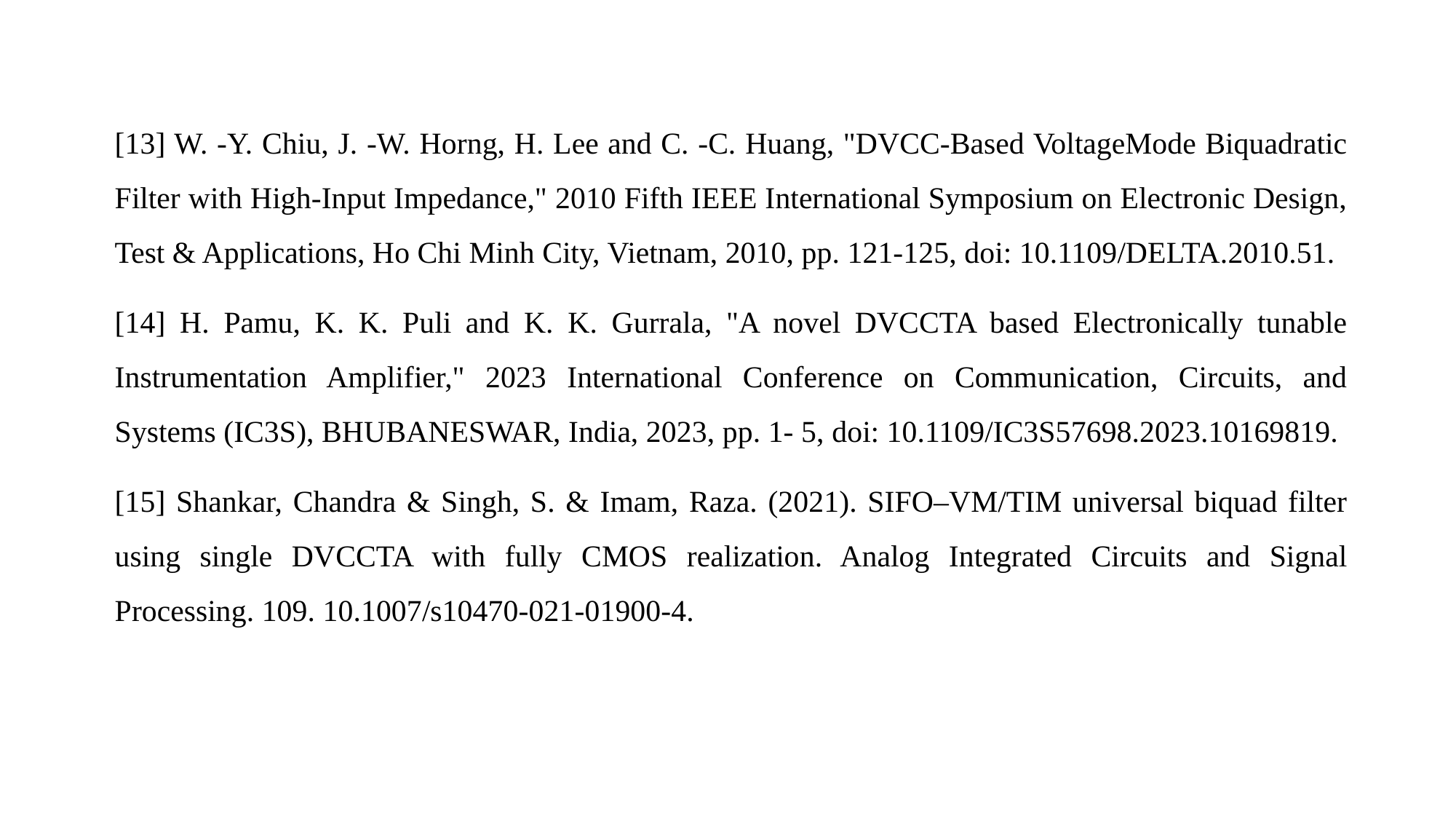

[13] W. -Y. Chiu, J. -W. Horng, H. Lee and C. -C. Huang, "DVCC-Based VoltageMode Biquadratic Filter with High-Input Impedance," 2010 Fifth IEEE International Symposium on Electronic Design, Test & Applications, Ho Chi Minh City, Vietnam, 2010, pp. 121-125, doi: 10.1109/DELTA.2010.51.
[14] H. Pamu, K. K. Puli and K. K. Gurrala, "A novel DVCCTA based Electronically tunable Instrumentation Amplifier," 2023 International Conference on Communication, Circuits, and Systems (IC3S), BHUBANESWAR, India, 2023, pp. 1- 5, doi: 10.1109/IC3S57698.2023.10169819.
[15] Shankar, Chandra & Singh, S. & Imam, Raza. (2021). SIFO–VM/TIM universal biquad filter using single DVCCTA with fully CMOS realization. Analog Integrated Circuits and Signal Processing. 109. 10.1007/s10470-021-01900-4.